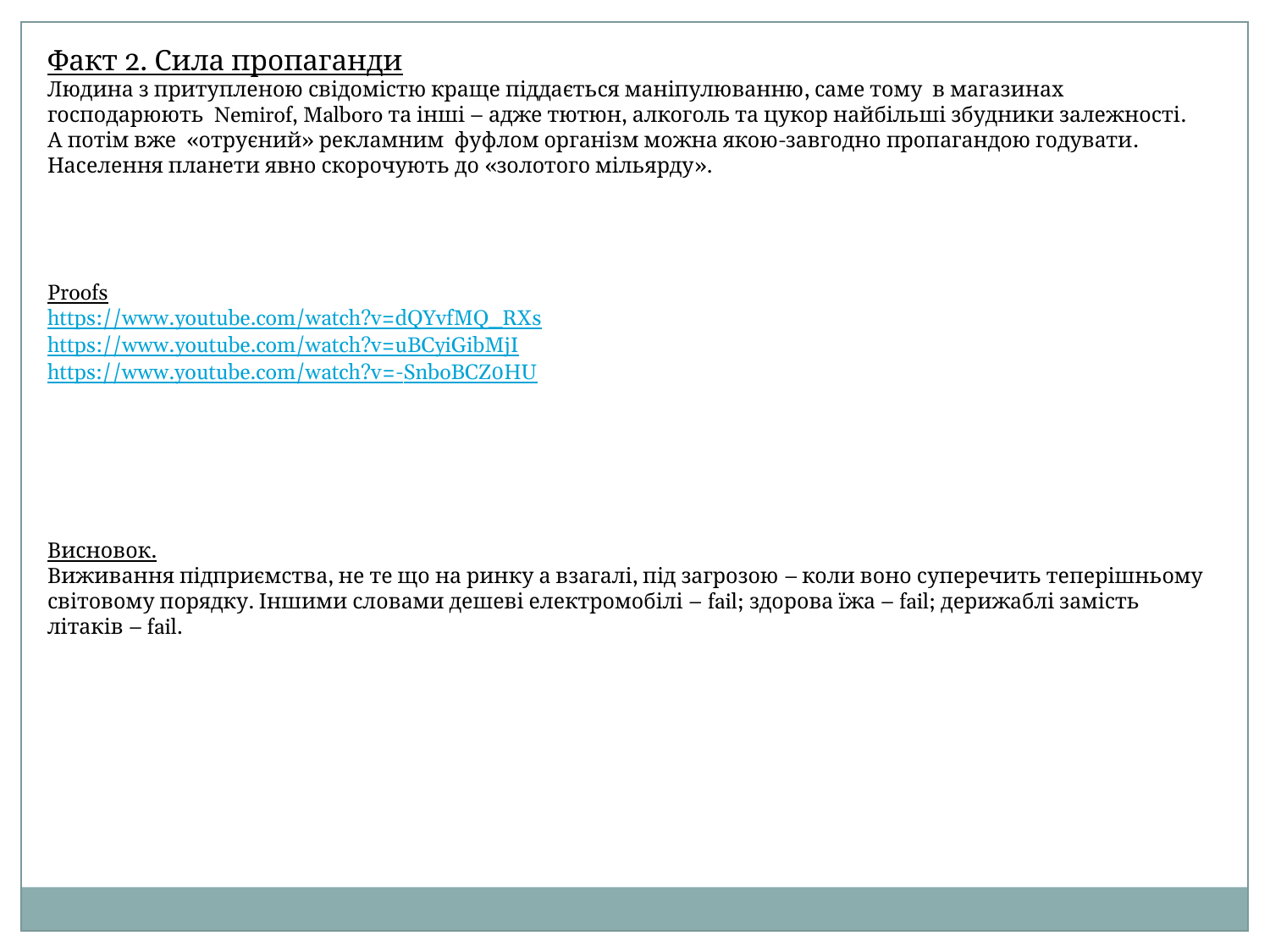

Факт 2. Сила пропаганди
Людина з притупленою свідомістю краще піддається маніпулюванню, саме тому  в магазинах господарюють  Nemirof, Malboro та інші – адже тютюн, алкоголь та цукор найбільші збудники залежності.
А потім вже  «отруєний» рекламним  фуфлом організм можна якою-завгодно пропагандою годувати.
Населення планети явно скорочують до «золотого мільярду».

Proofs
https://www.youtube.com/watch?v=dQYvfMQ_RXs
https://www.youtube.com/watch?v=uBCyiGibMjI
https://www.youtube.com/watch?v=-SnboBCZ0HU

Висновок.
Виживання підприємства, не те що на ринку а взагалі, під загрозою – коли воно суперечить теперішньому світовому порядку. Іншими словами дешеві електромобілі – fail; здорова їжа – fail; дерижаблі замість літаків – fail.